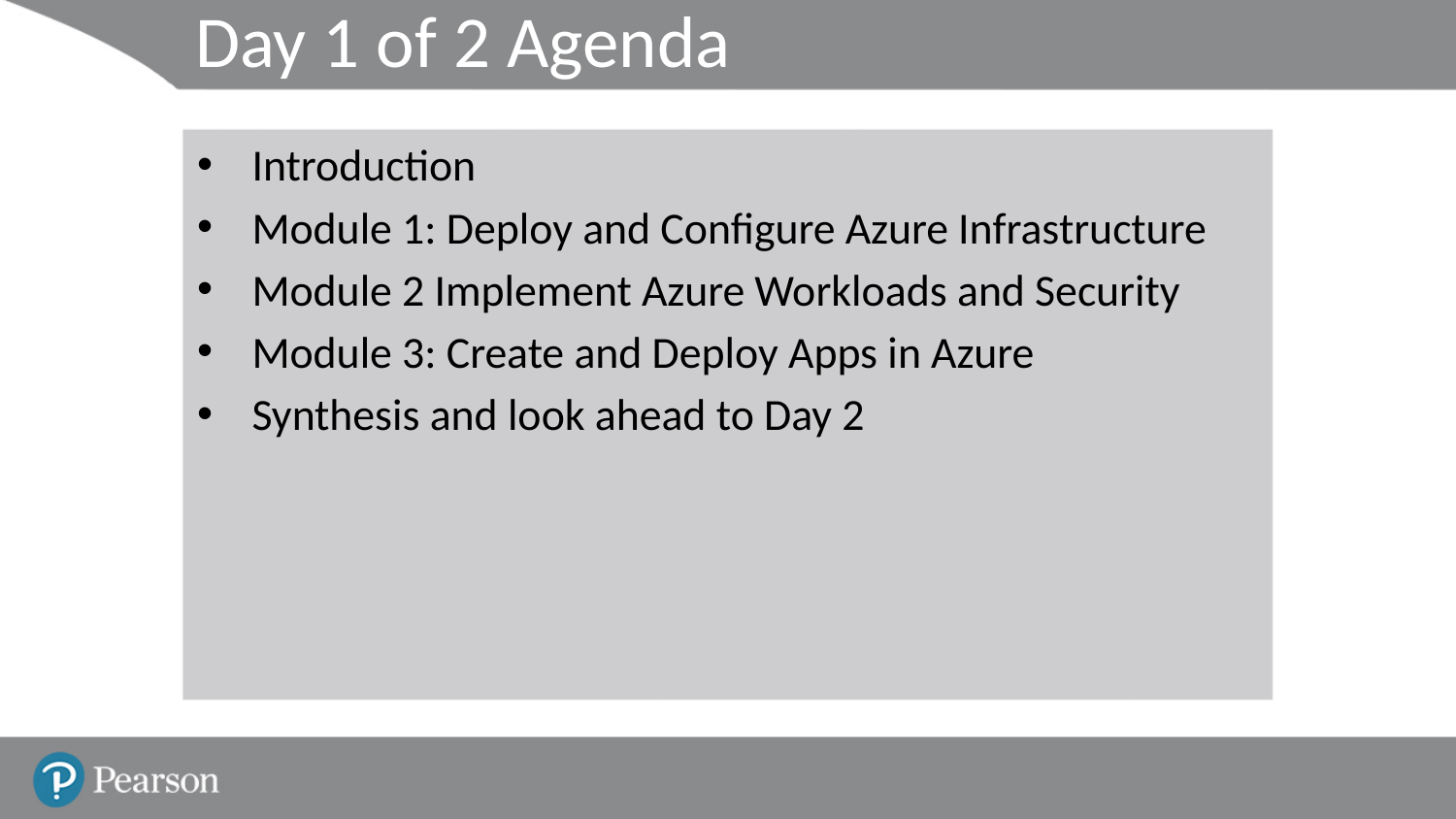

# Day 1 of 2 Agenda
Introduction
Module 1: Deploy and Configure Azure Infrastructure
Module 2 Implement Azure Workloads and Security
Module 3: Create and Deploy Apps in Azure
Synthesis and look ahead to Day 2